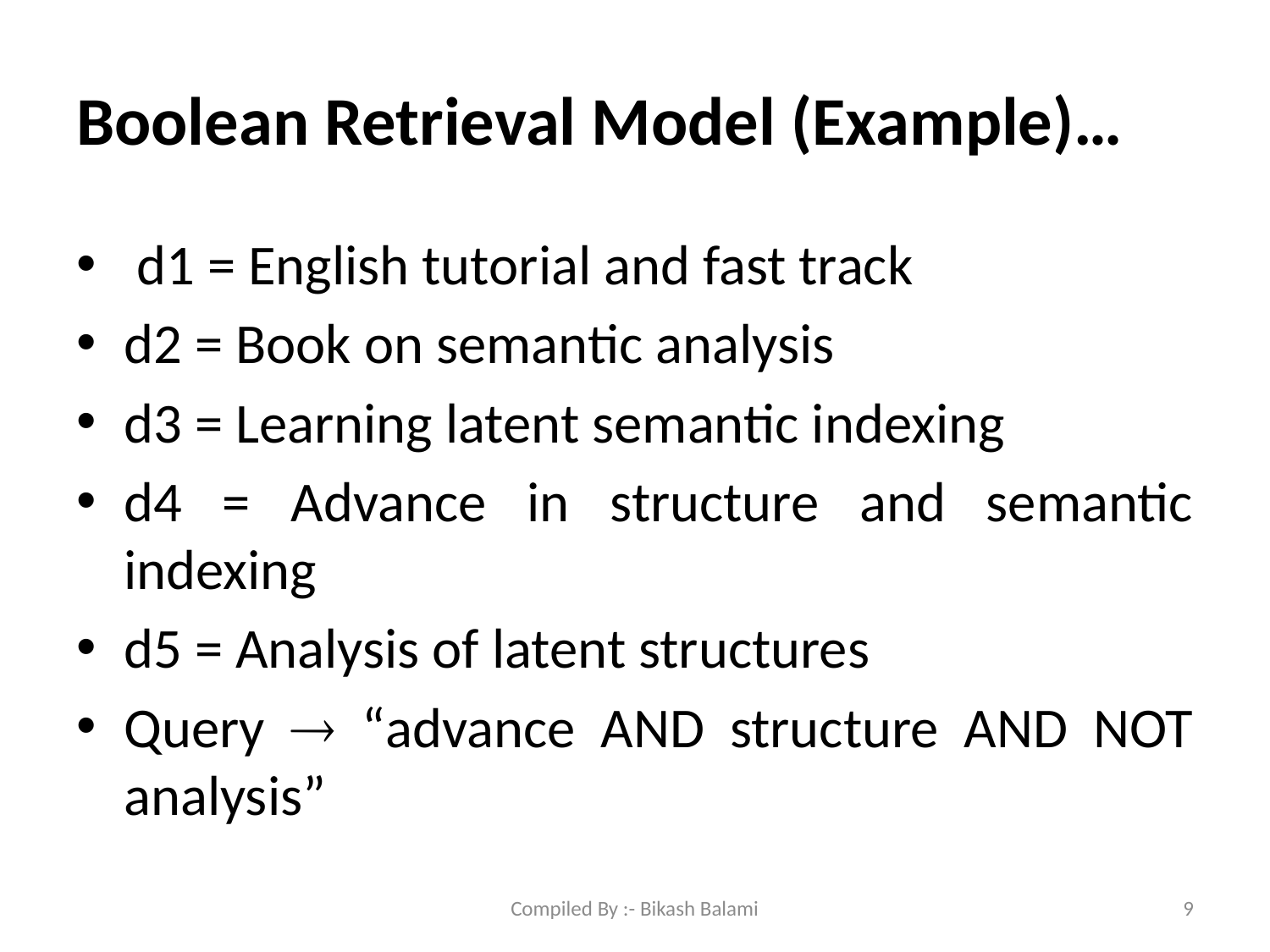

# Boolean Retrieval Model (Example)…
 d1 = English tutorial and fast track
d2 = Book on semantic analysis
d3 = Learning latent semantic indexing
d4 = Advance in structure and semantic indexing
d5 = Analysis of latent structures
Query → “advance AND structure AND NOT analysis”
Compiled By :- Bikash Balami
9